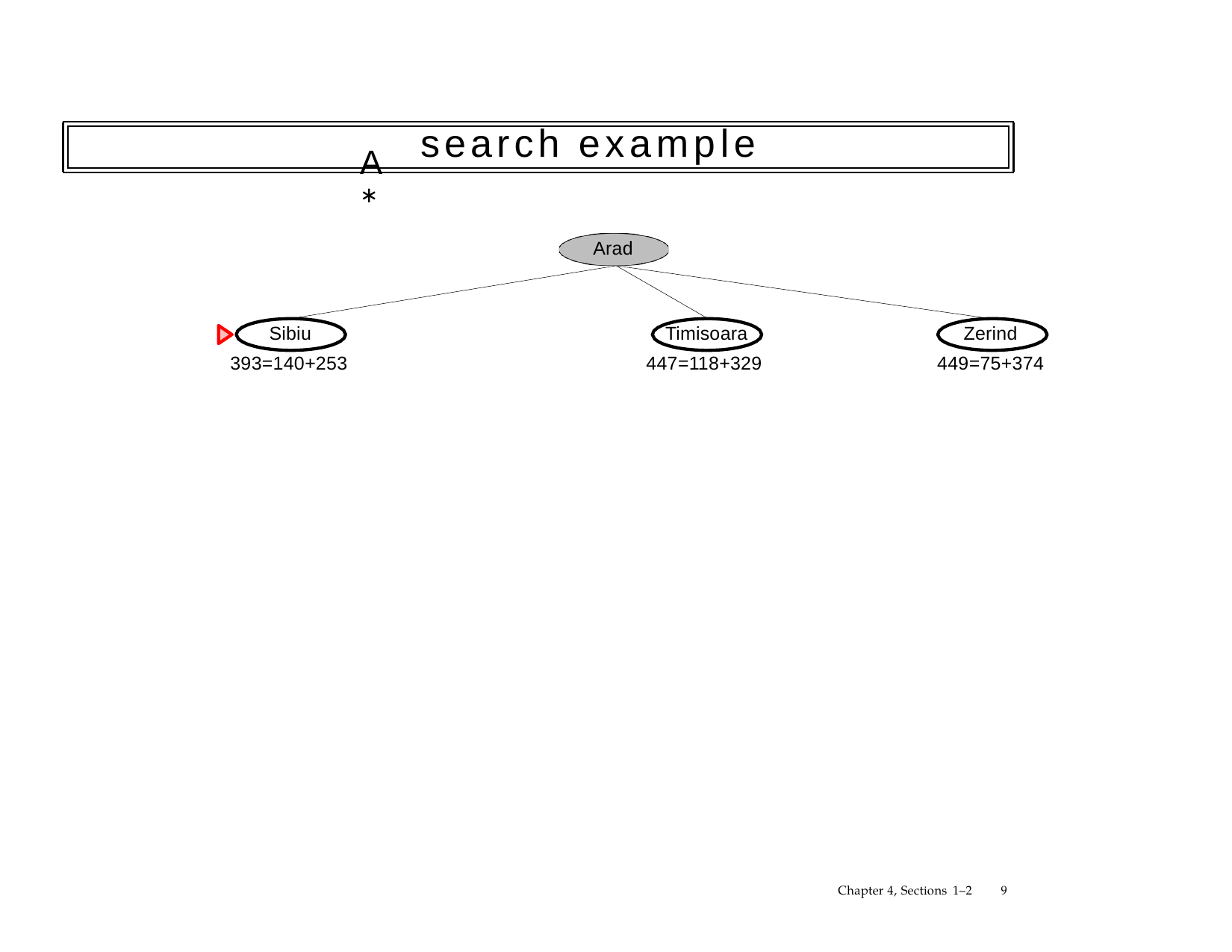

A∗
search example

Arad

Sibiu  393=140+253
Timisoara  447=118+329
Zerind  449=75+374

Chapter 4, Sections 1–2
9